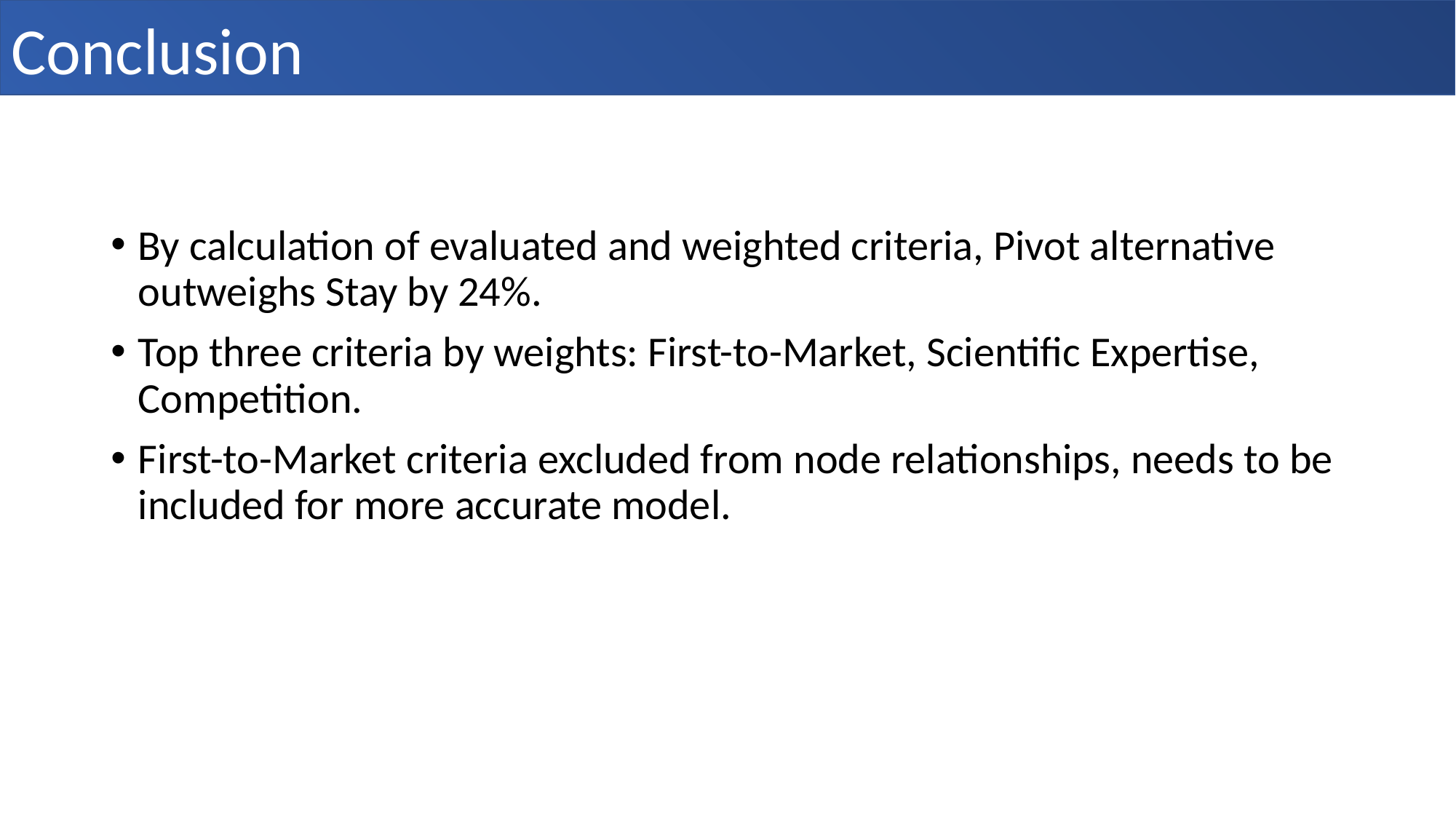

# Conclusion
By calculation of evaluated and weighted criteria, Pivot alternative outweighs Stay by 24%.
Top three criteria by weights: First-to-Market, Scientific Expertise, Competition.
First-to-Market criteria excluded from node relationships, needs to be included for more accurate model.